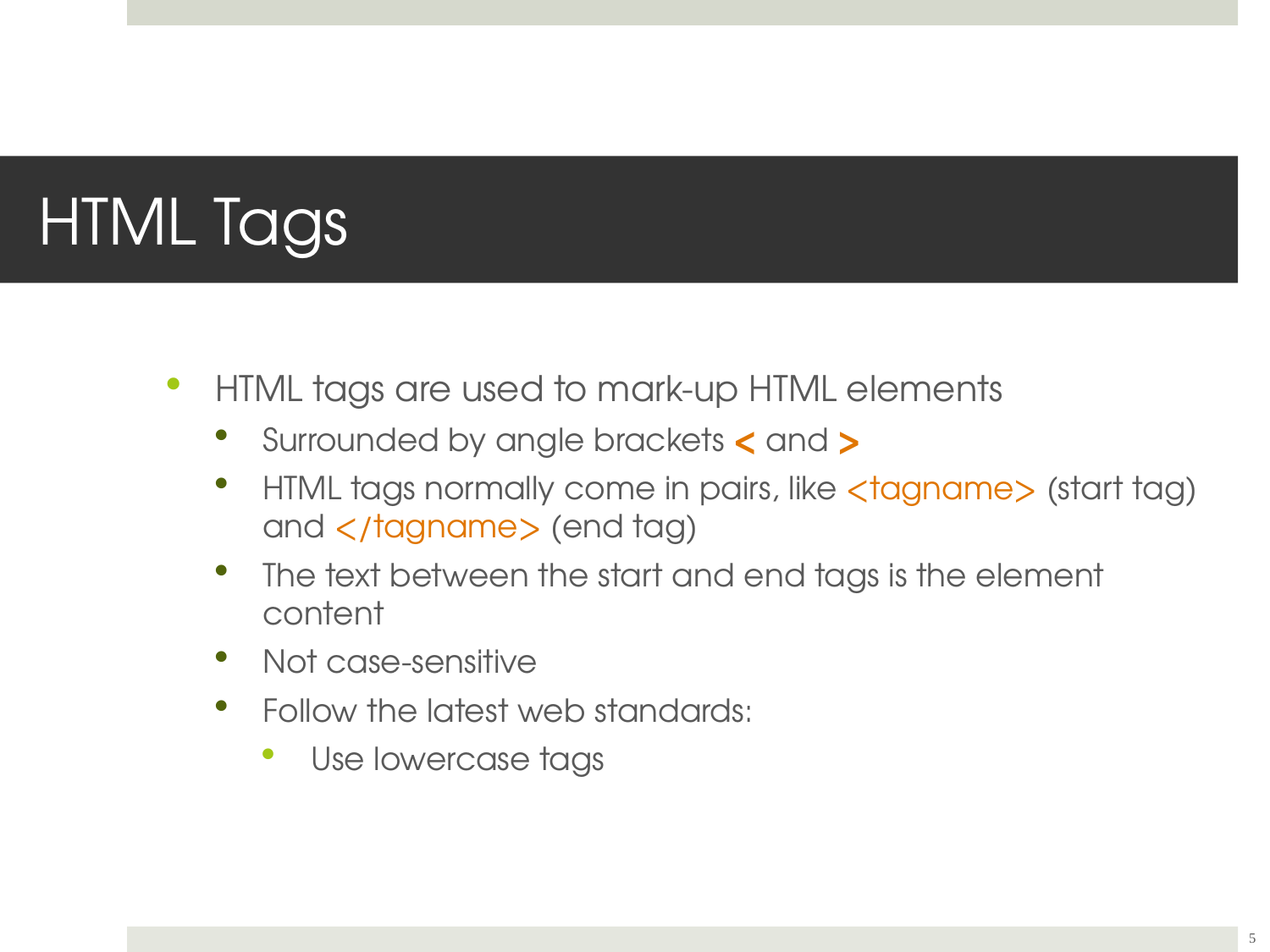

5
# HTML Tags
HTML tags are used to mark-up HTML elements
Surrounded by angle brackets < and >
HTML tags normally come in pairs, like <tagname> (start tag) and </tagname> (end tag)
The text between the start and end tags is the element content
Not case-sensitive
Follow the latest web standards:
Use lowercase tags